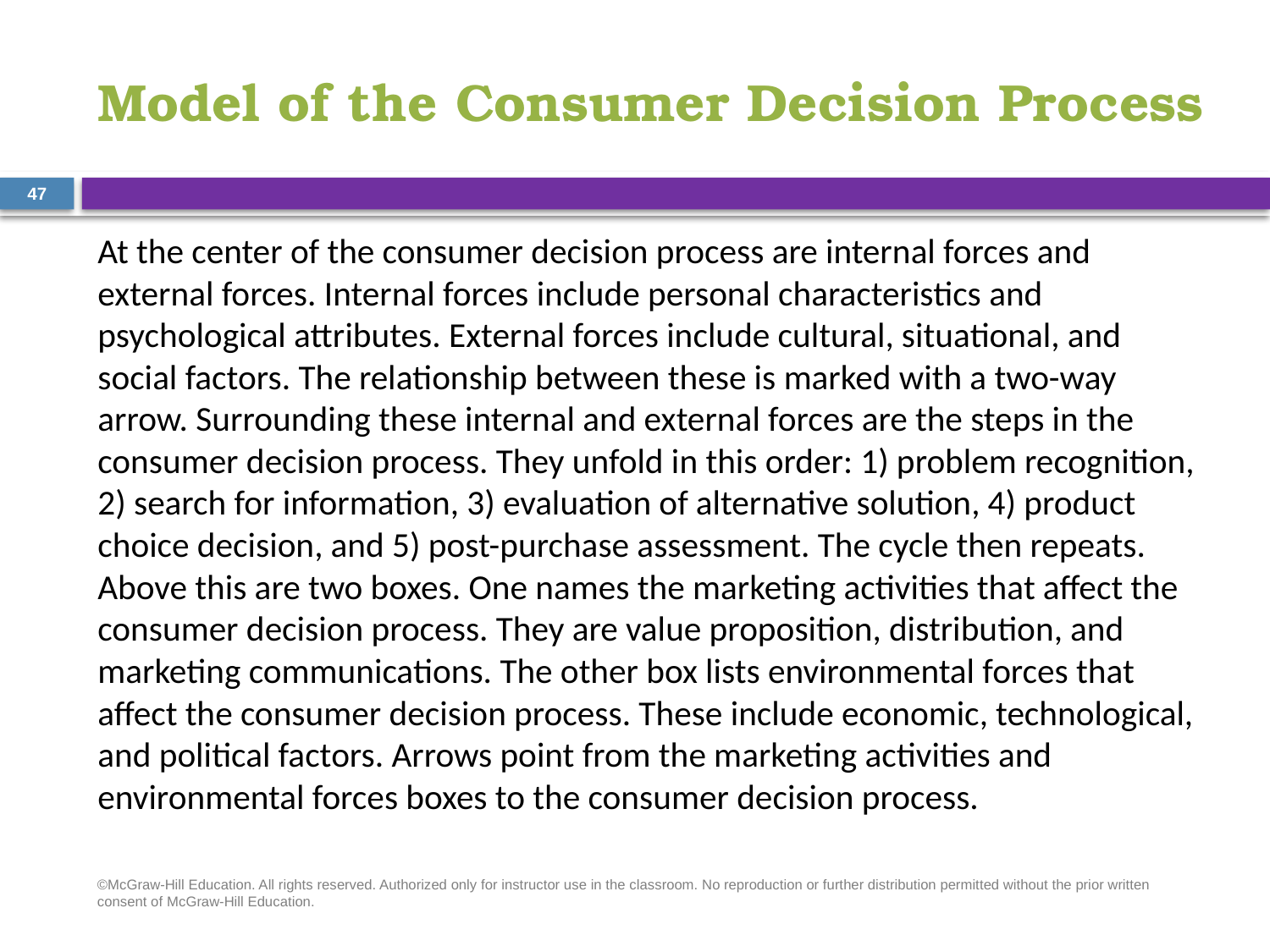

# Model of the Consumer Decision Process
47
At the center of the consumer decision process are internal forces and external forces. Internal forces include personal characteristics and psychological attributes. External forces include cultural, situational, and social factors. The relationship between these is marked with a two-way arrow. Surrounding these internal and external forces are the steps in the consumer decision process. They unfold in this order: 1) problem recognition, 2) search for information, 3) evaluation of alternative solution, 4) product choice decision, and 5) post-purchase assessment. The cycle then repeats. Above this are two boxes. One names the marketing activities that affect the consumer decision process. They are value proposition, distribution, and marketing communications. The other box lists environmental forces that affect the consumer decision process. These include economic, technological, and political factors. Arrows point from the marketing activities and environmental forces boxes to the consumer decision process.
©McGraw-Hill Education. All rights reserved. Authorized only for instructor use in the classroom. No reproduction or further distribution permitted without the prior written consent of McGraw-Hill Education.